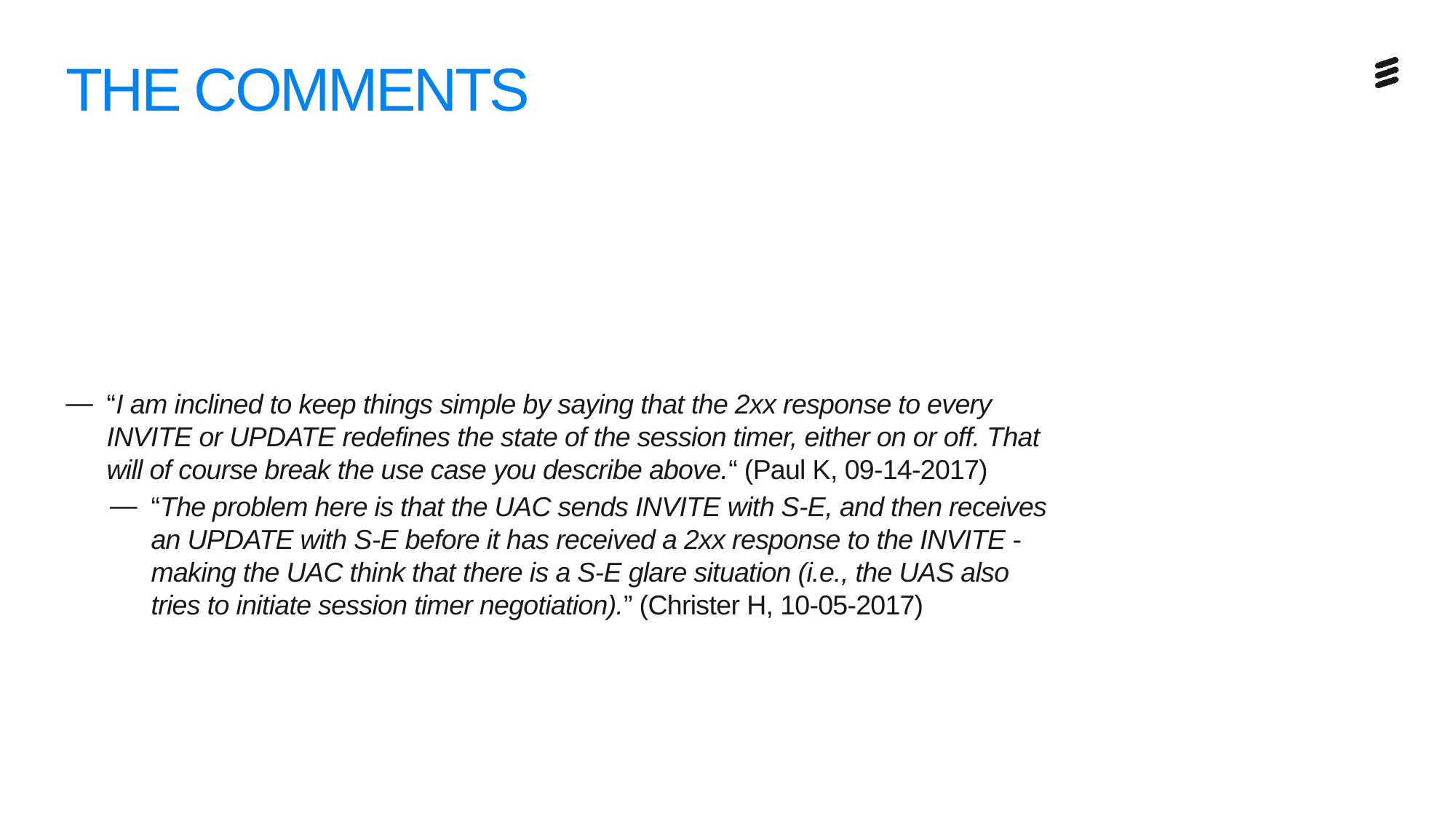

# THE COMMENTS

“I am inclined to keep things simple by saying that the 2xx response to every INVITE or UPDATE redefines the state of the session timer, either on or off. That will of course break the use case you describe above.“ (Paul K, 09-14-2017)
“The problem here is that the UAC sends INVITE with S-E, and then receives an UPDATE with S-E before it has received a 2xx response to the INVITE - making the UAC think that there is a S-E glare situation (i.e., the UAS also tries to initiate session timer negotiation).” (Christer H, 10-05-2017)